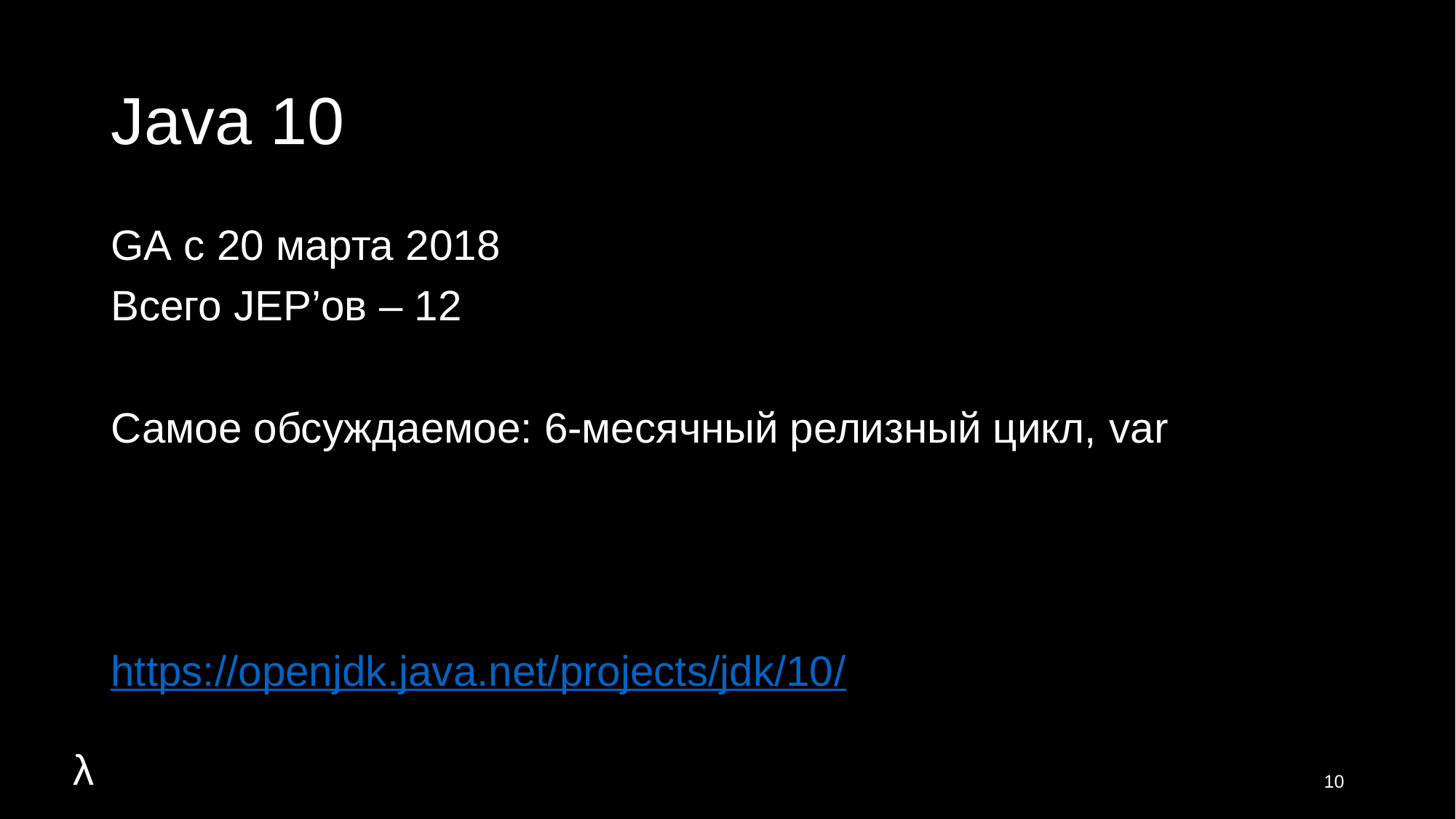

# Java 10
GA с 20 марта 2018
Всего JEP’ов – 12

Самое обсуждаемое: 6-месячный релизный цикл, var

https://openjdk.java.net/projects/jdk/10/
λ
10